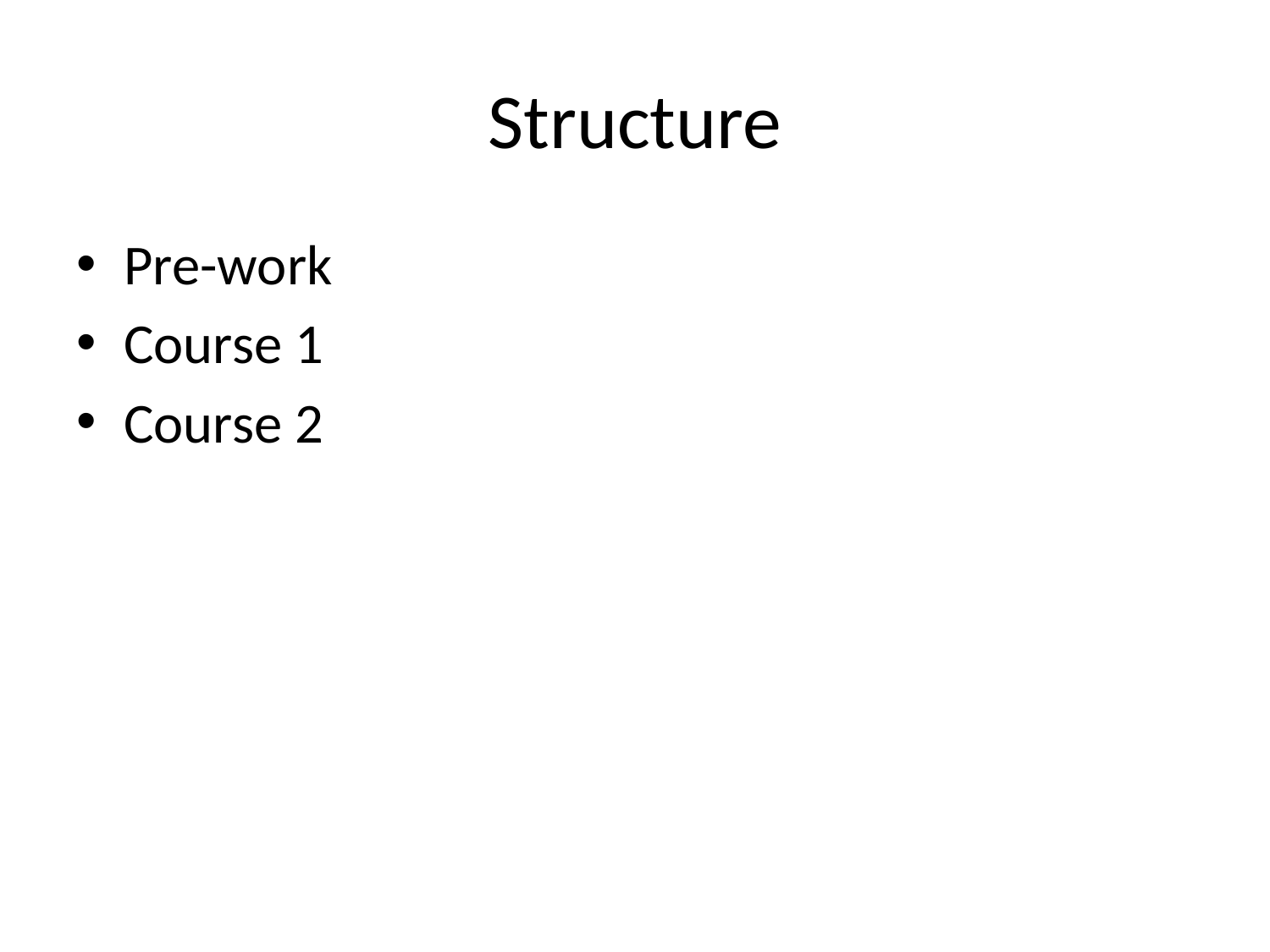

# Structure
Pre-work
Course 1
Course 2